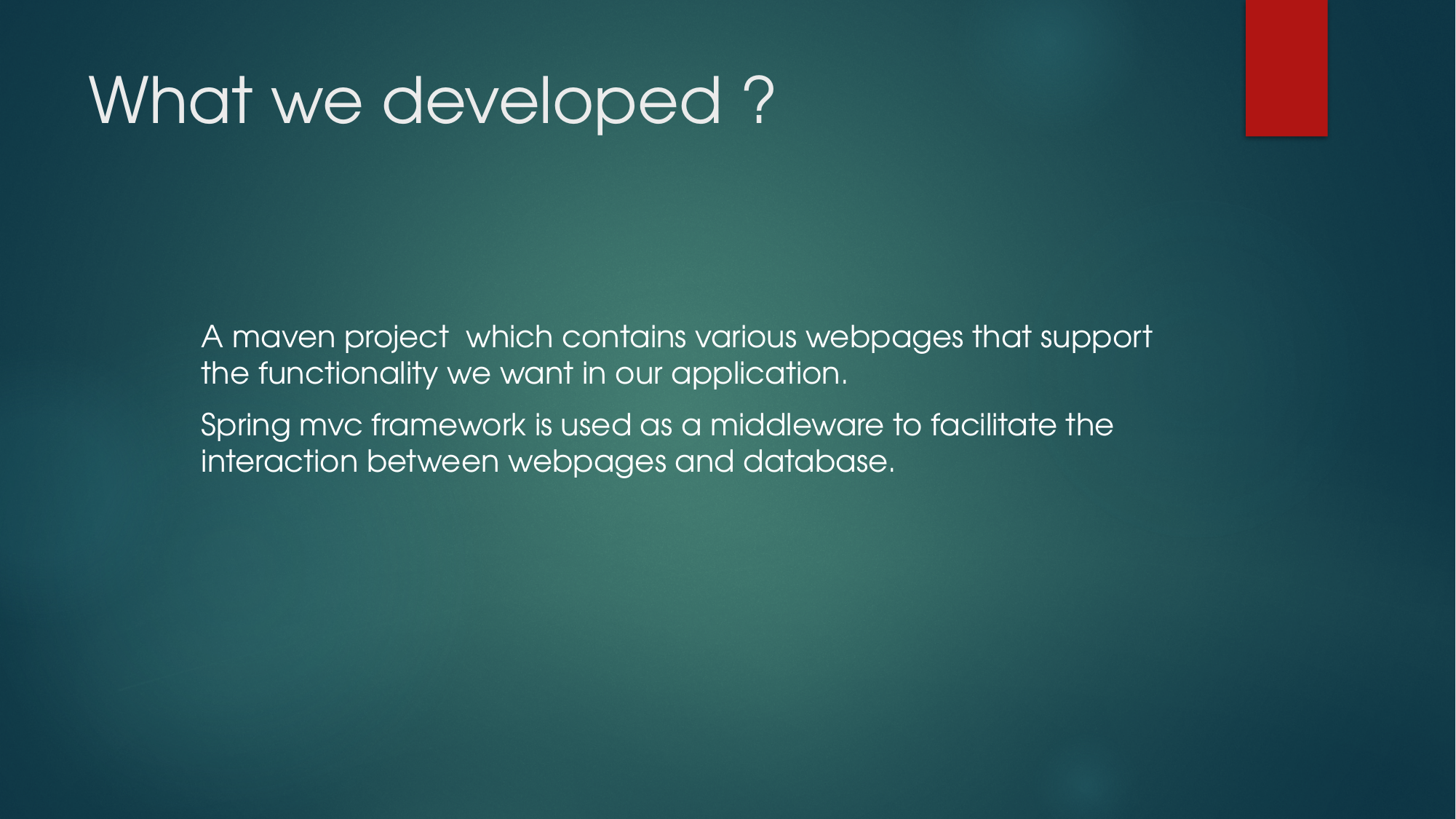

# What we developed ?
A maven project  which contains various webpages that support the functionality we want in our application.
Spring mvc framework is used as a middleware to facilitate the interaction between webpages and database.